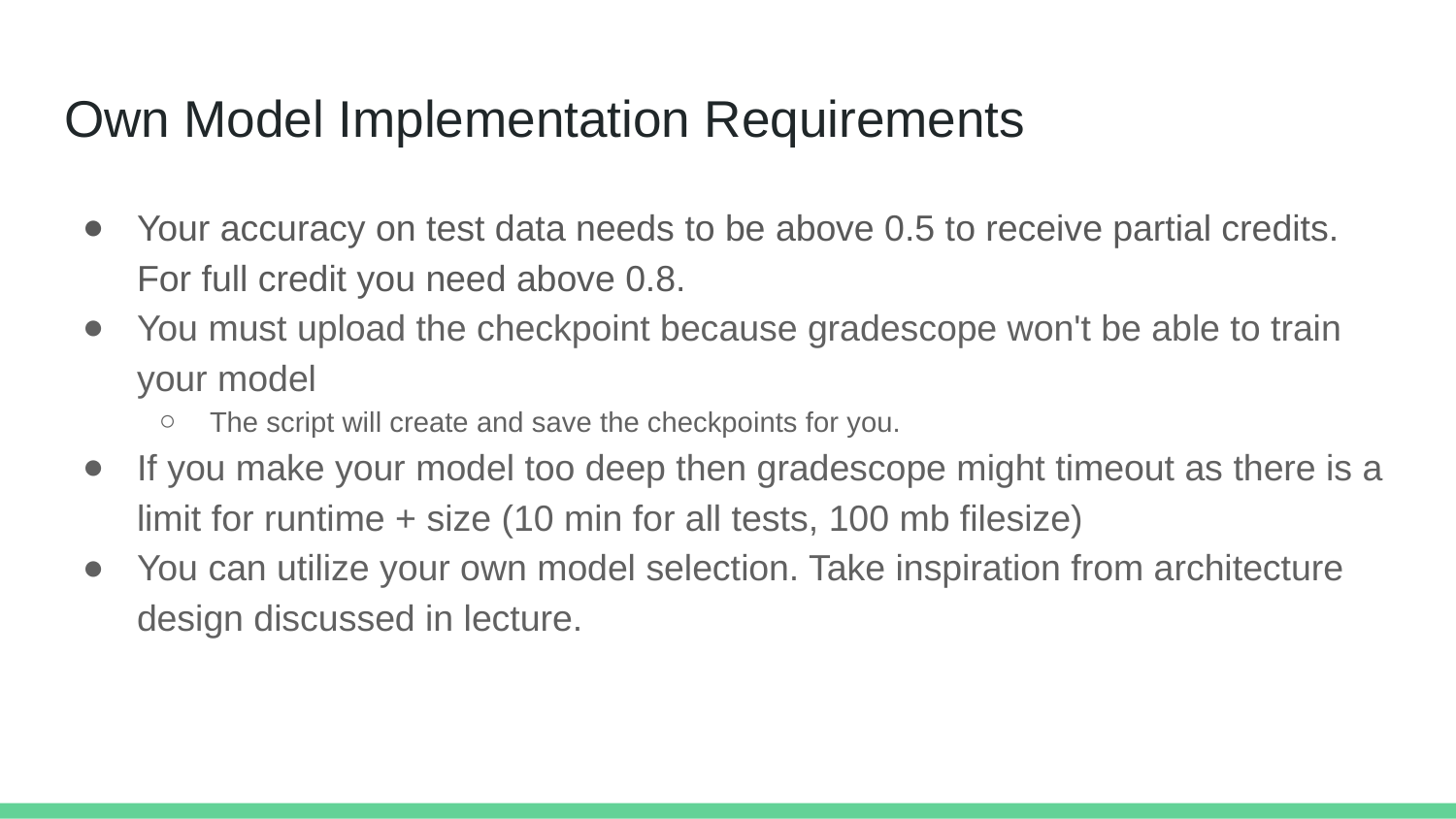

# Own Model Implementation Requirements
Your accuracy on test data needs to be above 0.5 to receive partial credits. For full credit you need above 0.8.
You must upload the checkpoint because gradescope won't be able to train your model
The script will create and save the checkpoints for you.
If you make your model too deep then gradescope might timeout as there is a limit for runtime + size (10 min for all tests, 100 mb filesize)
You can utilize your own model selection. Take inspiration from architecture design discussed in lecture.